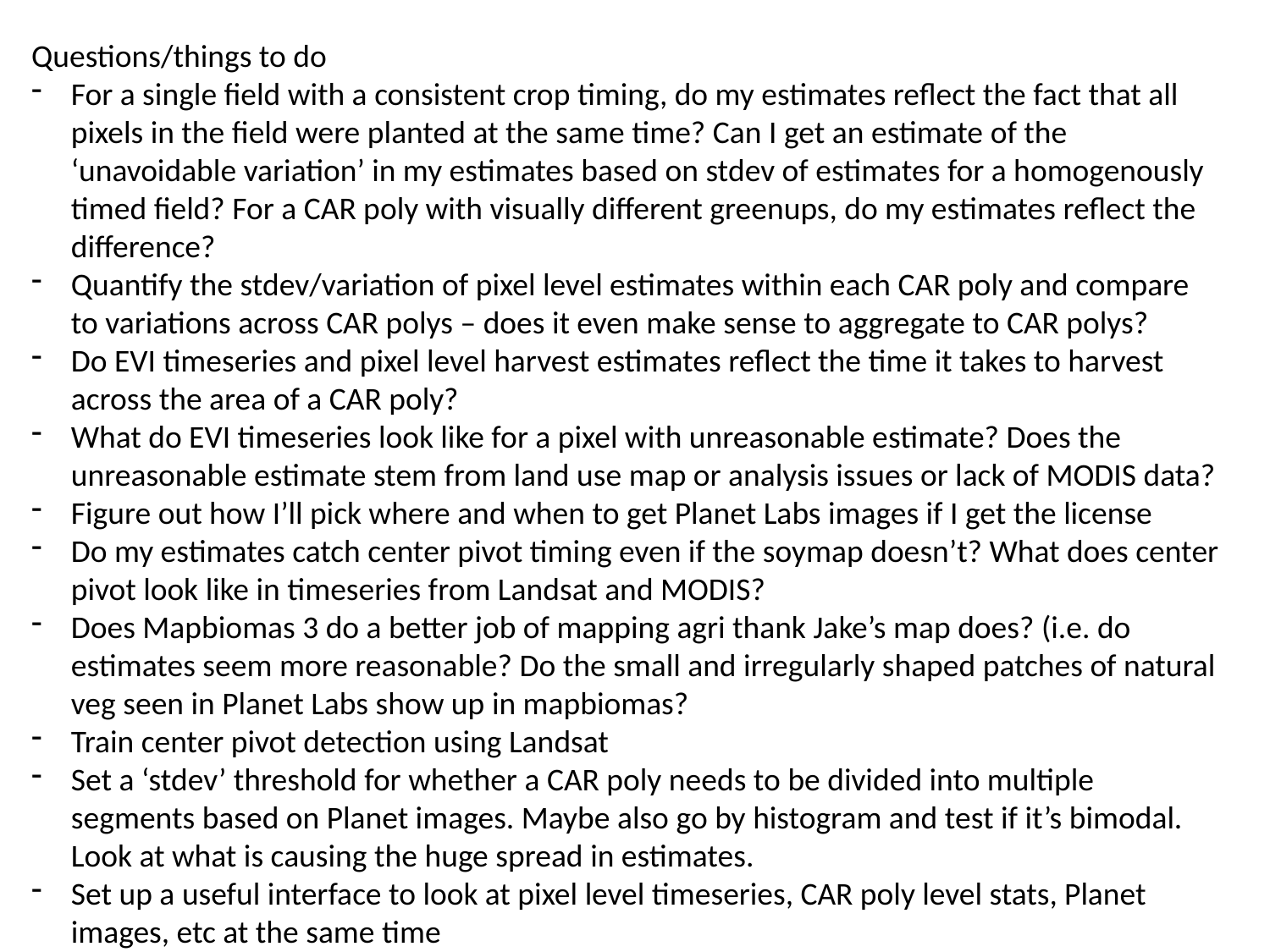

Questions/things to do
For a single field with a consistent crop timing, do my estimates reflect the fact that all pixels in the field were planted at the same time? Can I get an estimate of the ‘unavoidable variation’ in my estimates based on stdev of estimates for a homogenously timed field? For a CAR poly with visually different greenups, do my estimates reflect the difference?
Quantify the stdev/variation of pixel level estimates within each CAR poly and compare to variations across CAR polys – does it even make sense to aggregate to CAR polys?
Do EVI timeseries and pixel level harvest estimates reflect the time it takes to harvest across the area of a CAR poly?
What do EVI timeseries look like for a pixel with unreasonable estimate? Does the unreasonable estimate stem from land use map or analysis issues or lack of MODIS data?
Figure out how I’ll pick where and when to get Planet Labs images if I get the license
Do my estimates catch center pivot timing even if the soymap doesn’t? What does center pivot look like in timeseries from Landsat and MODIS?
Does Mapbiomas 3 do a better job of mapping agri thank Jake’s map does? (i.e. do estimates seem more reasonable? Do the small and irregularly shaped patches of natural veg seen in Planet Labs show up in mapbiomas?
Train center pivot detection using Landsat
Set a ‘stdev’ threshold for whether a CAR poly needs to be divided into multiple segments based on Planet images. Maybe also go by histogram and test if it’s bimodal. Look at what is causing the huge spread in estimates.
Set up a useful interface to look at pixel level timeseries, CAR poly level stats, Planet images, etc at the same time
Look for ways to ‘group’ pixels together based on crop timing – are there any signif shapes that appear?
Do single and double cropped soy get planted at different times within the same CAR poly? (i.e. a single CAR poly can have many crop timings but do the differences get described well with the separation between Jake’s single vs double cropping pixels? Pick areas where there’s a big difference in estimated plan
Matopiba survey as validation: try to use only recent years to calibrate and validate to get rid of recall bias
Check if Matopiba survey reported dates tend to be the same across years for the same polygon; do validation for a polygon that reports different dates for different years